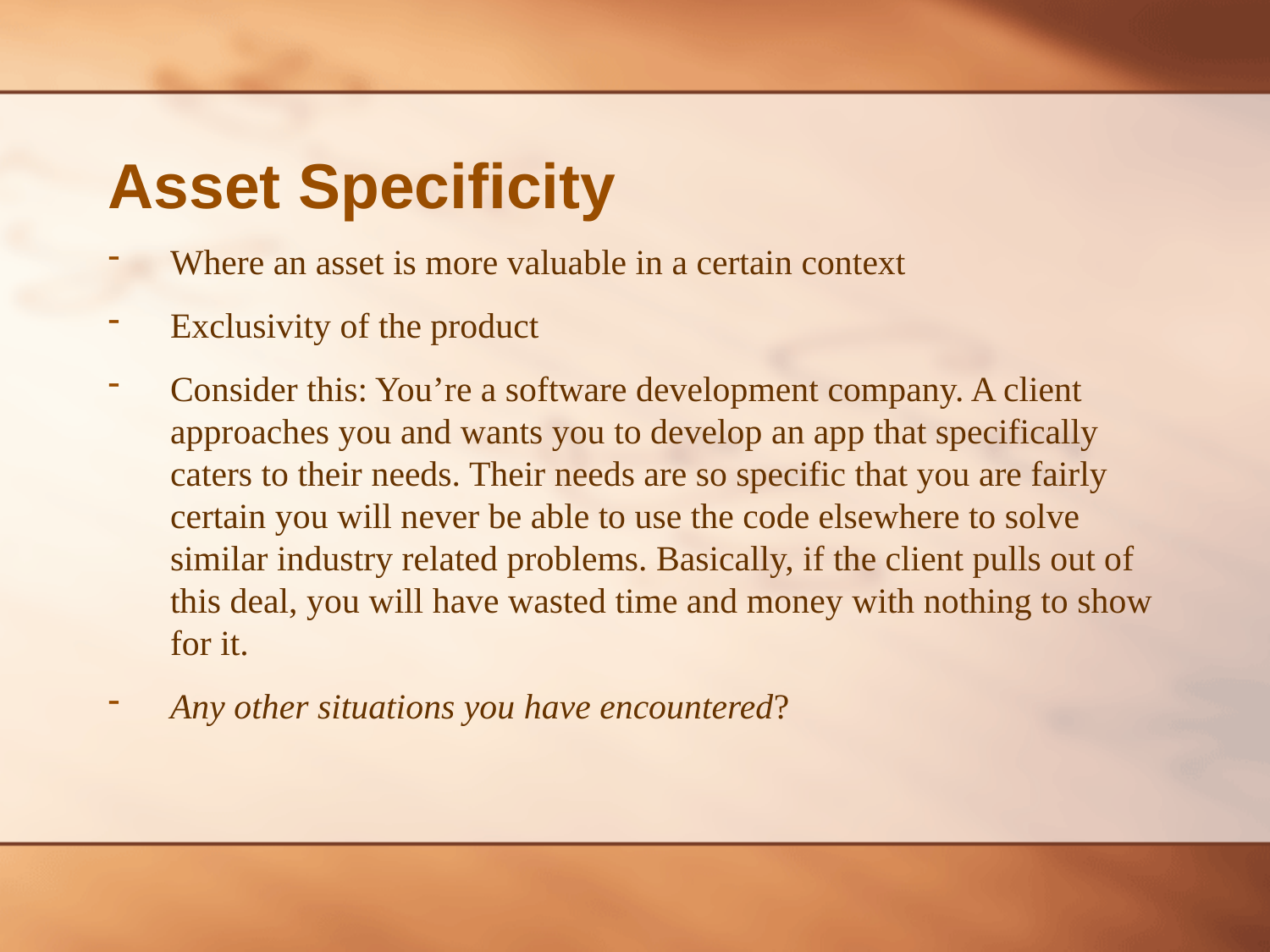

# Asset Specificity
Where an asset is more valuable in a certain context
Exclusivity of the product
Consider this: You’re a software development company. A client approaches you and wants you to develop an app that specifically caters to their needs. Their needs are so specific that you are fairly certain you will never be able to use the code elsewhere to solve similar industry related problems. Basically, if the client pulls out of this deal, you will have wasted time and money with nothing to show for it.
Any other situations you have encountered?